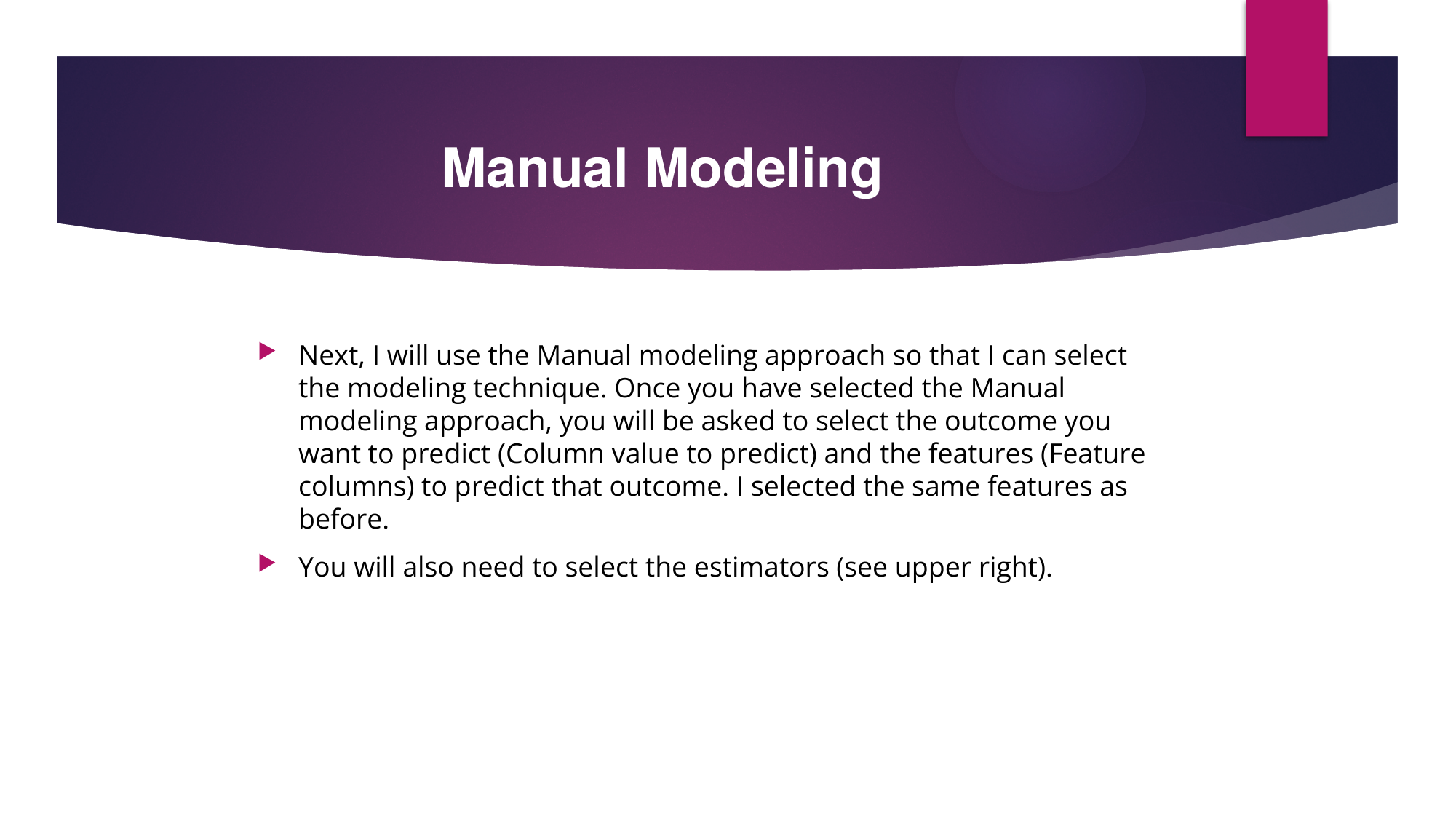

# Manual Modeling
Next, I will use the Manual modeling approach so that I can select the modeling technique. Once you have selected the Manual modeling approach, you will be asked to select the outcome you want to predict (Column value to predict) and the features (Feature columns) to predict that outcome. I selected the same features as before.
You will also need to select the estimators (see upper right).